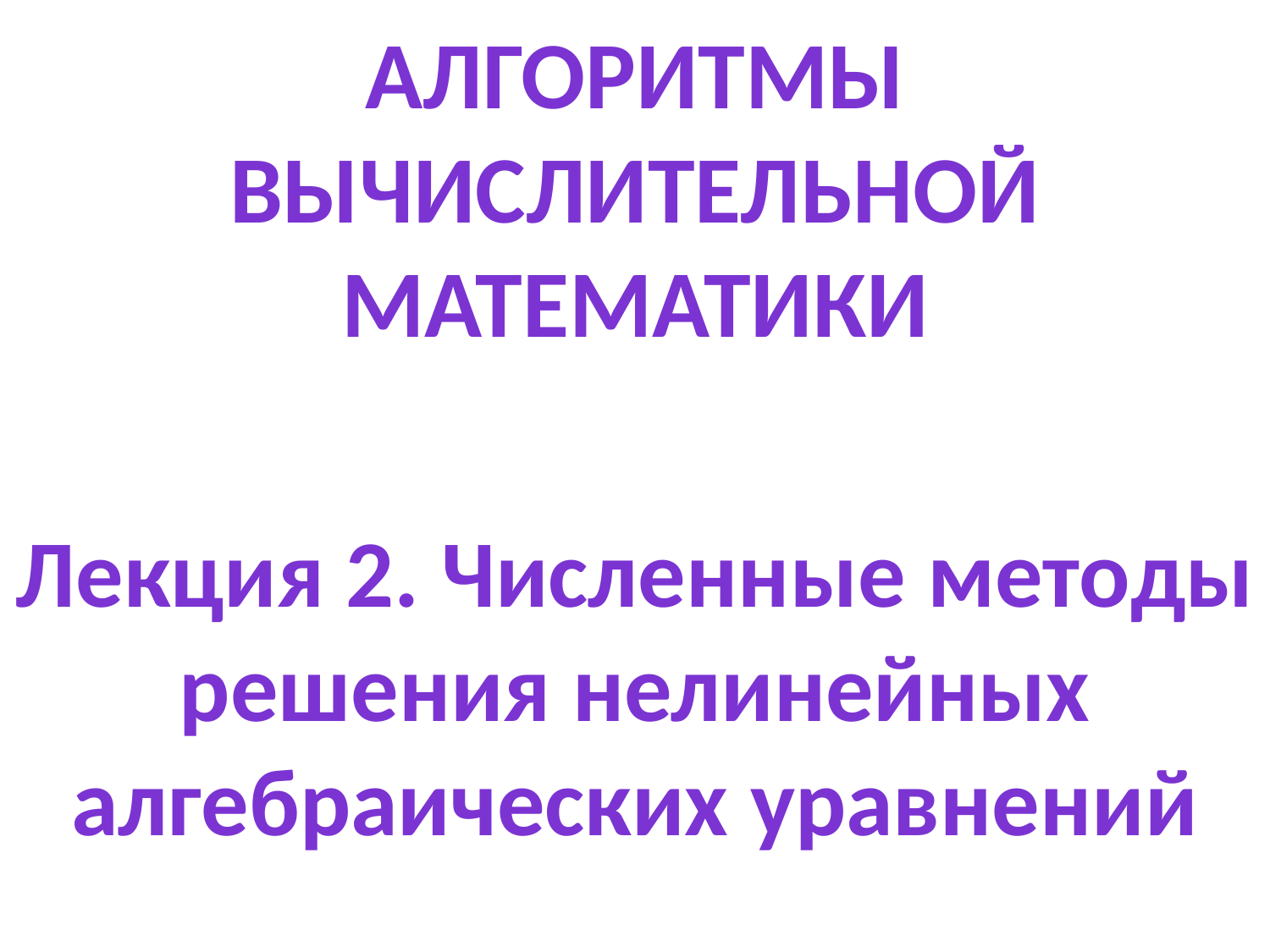

Алгоритмы вычислительной
математики
Лекция 2. Численные методы решения нелинейных алгебраических уравнений